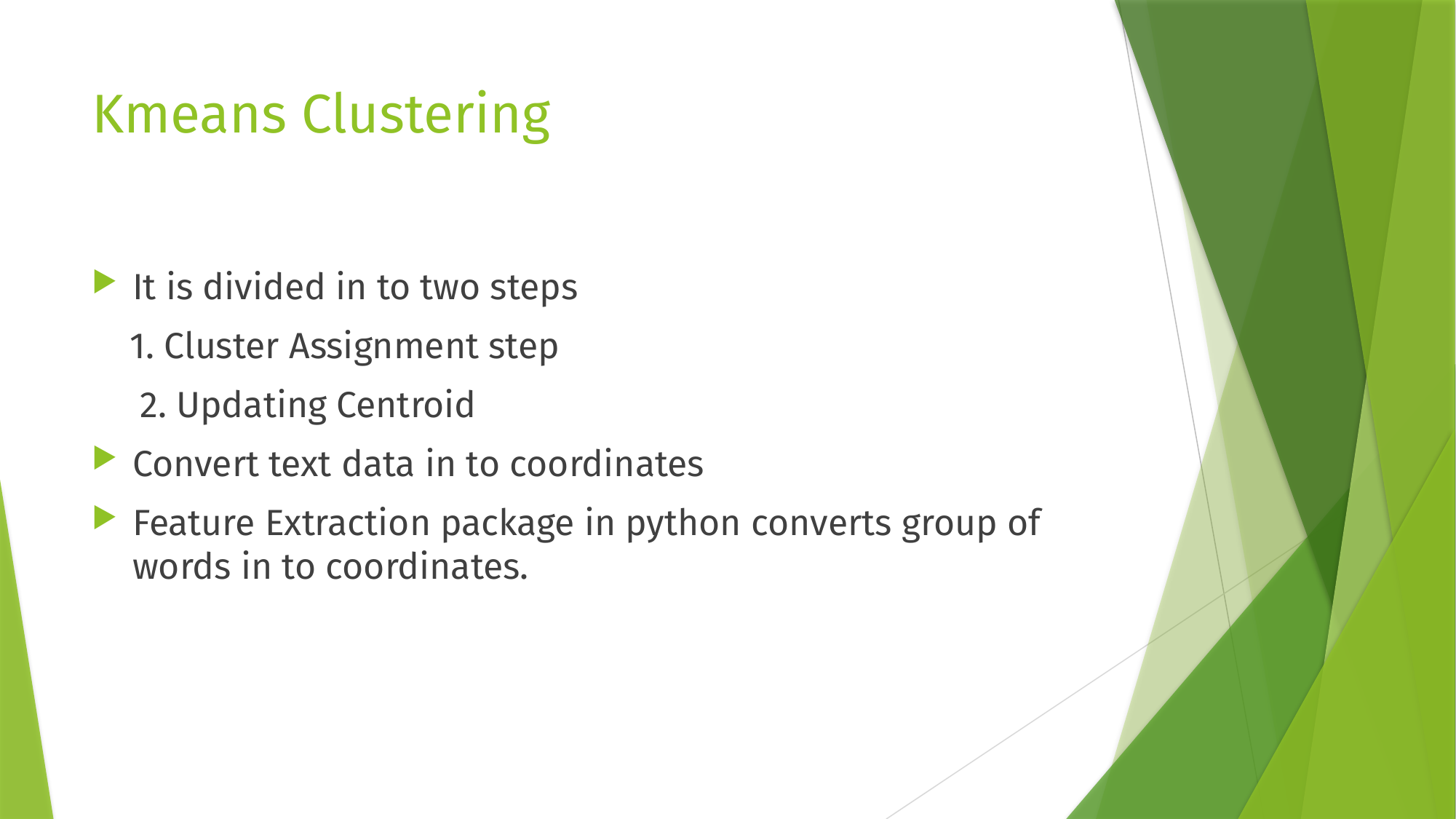

# Kmeans Clustering
It is divided in to two steps
    1. Cluster Assignment step
     2. Updating Centroid
Convert text data in to coordinates
Feature Extraction package in python converts group of words in to coordinates.